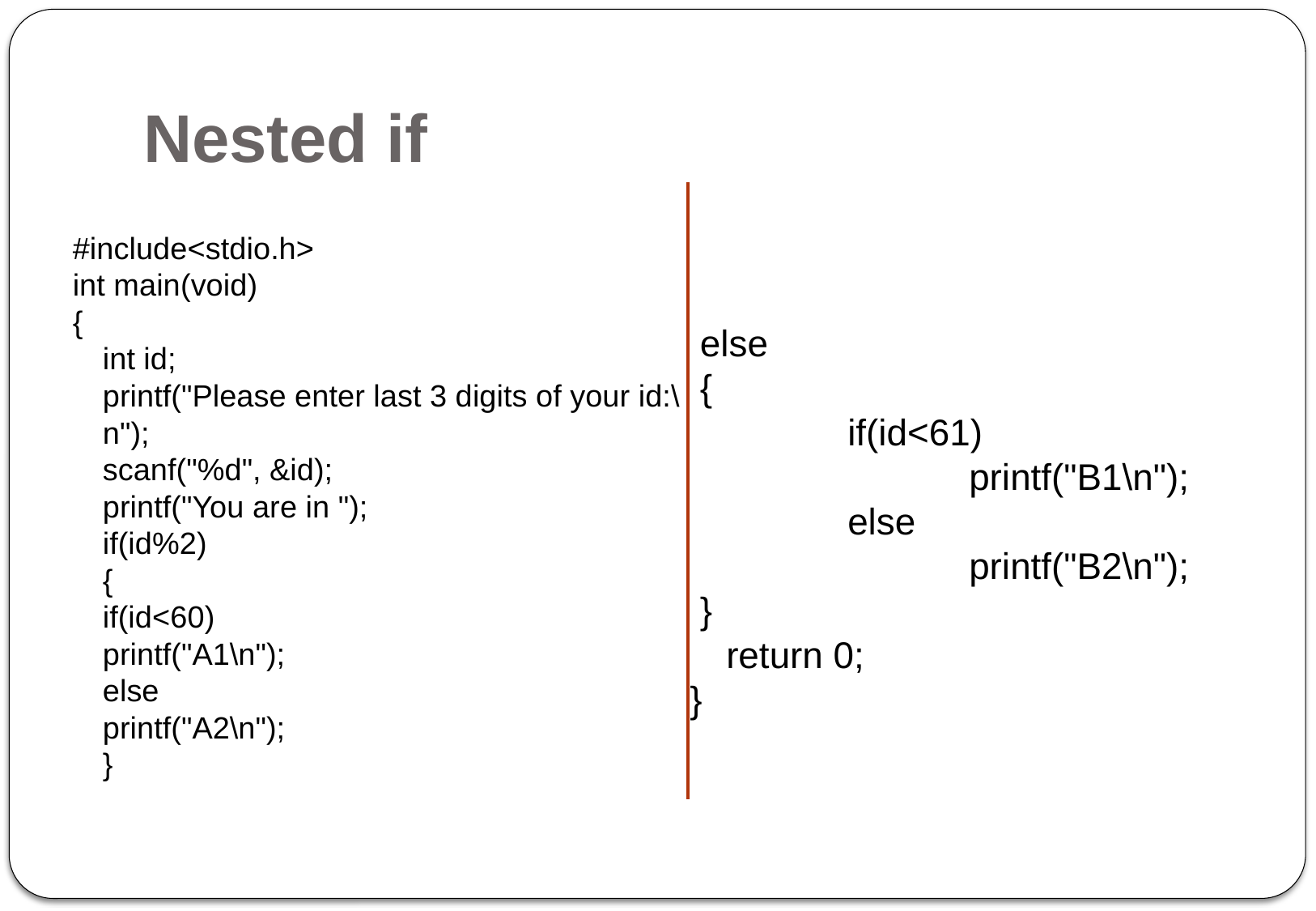

# Nested if
#include<stdio.h>
int main(void)
{
	int id;
	printf("Please enter last 3 digits of your id:\n");
	scanf("%d", &id);
	printf("You are in ");
	if(id%2)
	{
		if(id<60)
			printf("A1\n");
		else
			printf("A2\n");
	}

 else
 {
		if(id<61)
			printf("B1\n");
		else
			printf("B2\n");
 }
	return 0;
}